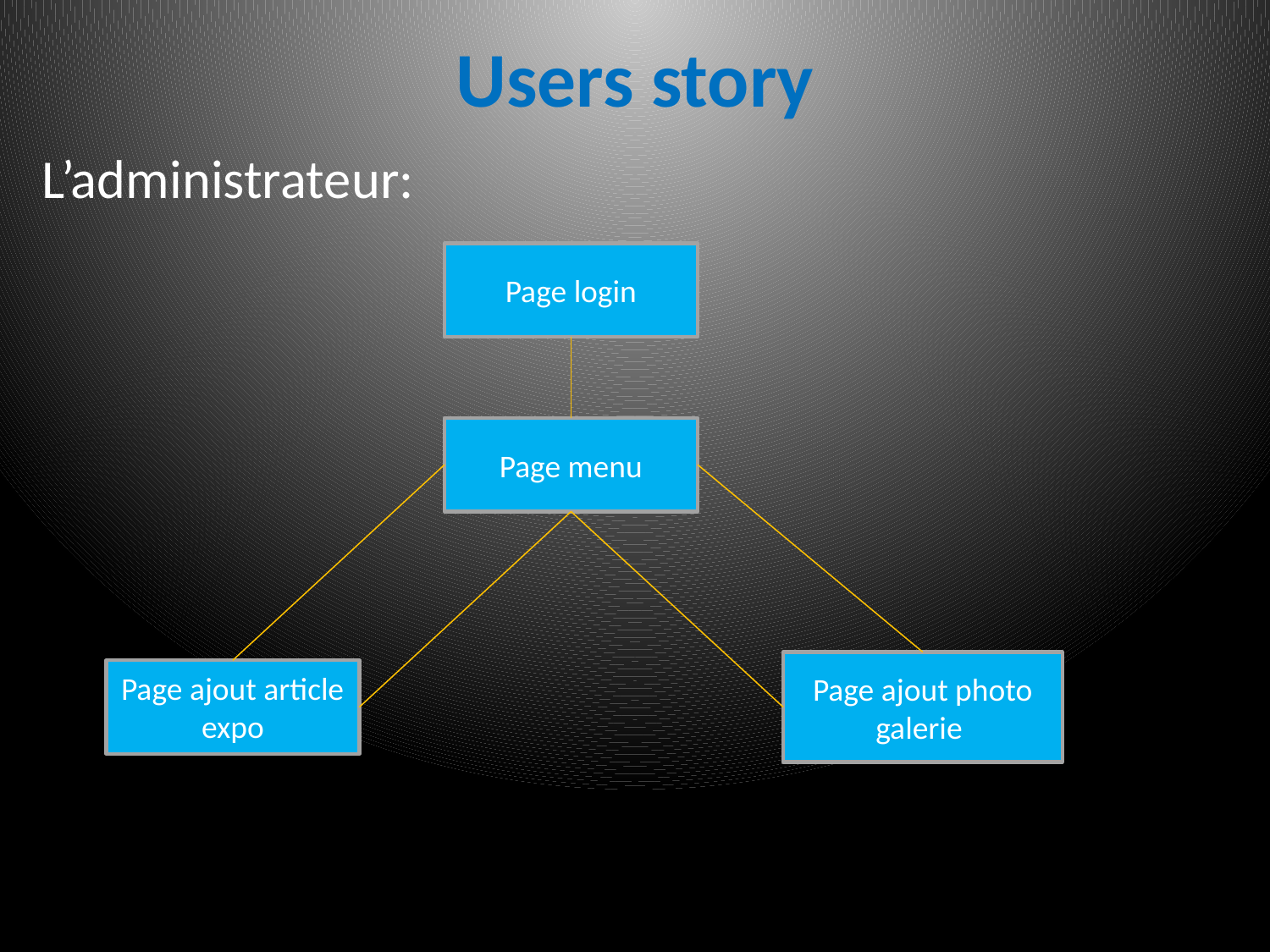

Users story
L’administrateur:

Page login
Page menu
Page ajout photo galerie
Page ajout article expo